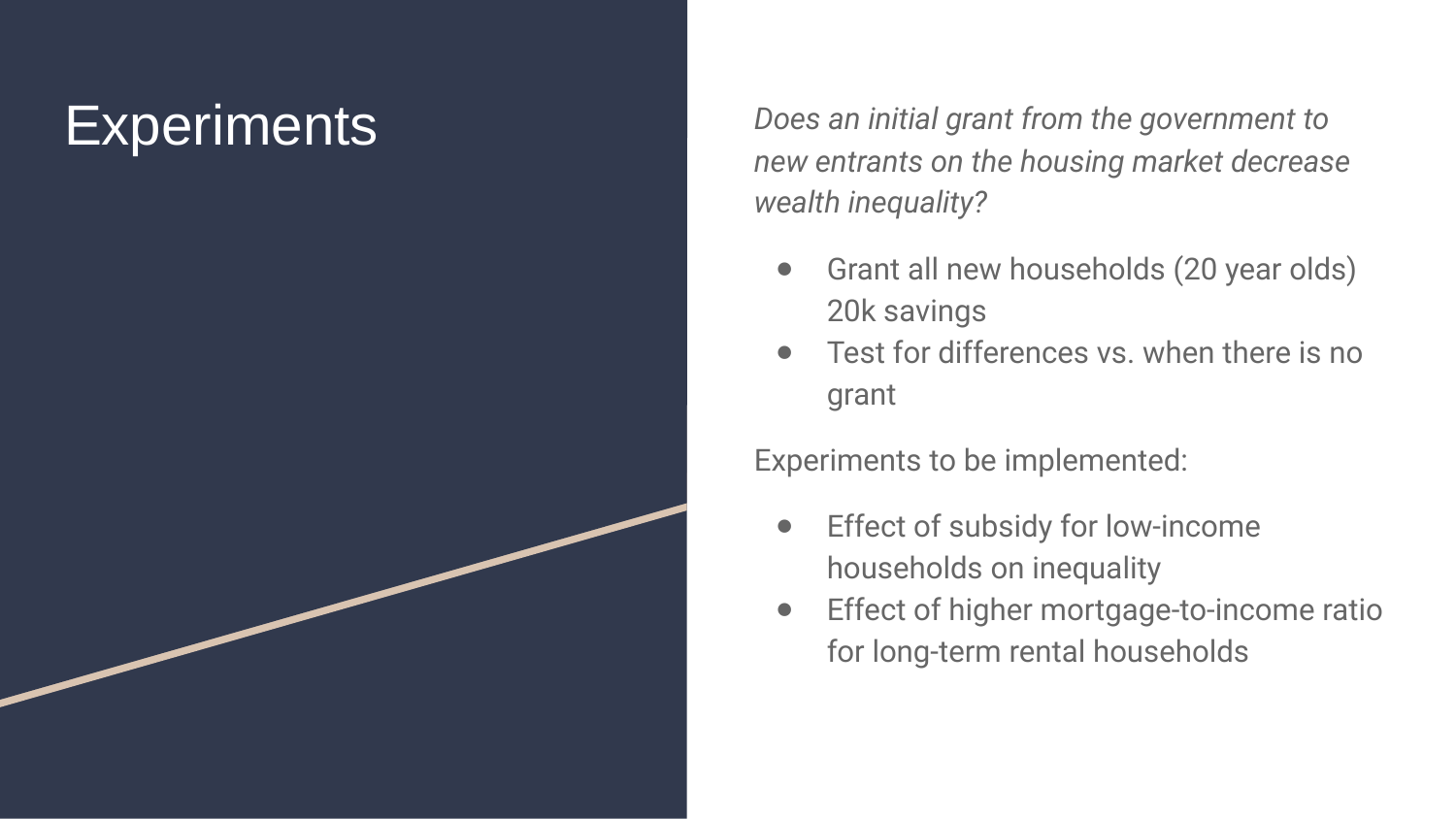

# Experiments
Does an initial grant from the government to new entrants on the housing market decrease wealth inequality?
Grant all new households (20 year olds) 20k savings
Test for differences vs. when there is no grant
Experiments to be implemented:
Effect of subsidy for low-income households on inequality
Effect of higher mortgage-to-income ratio for long-term rental households